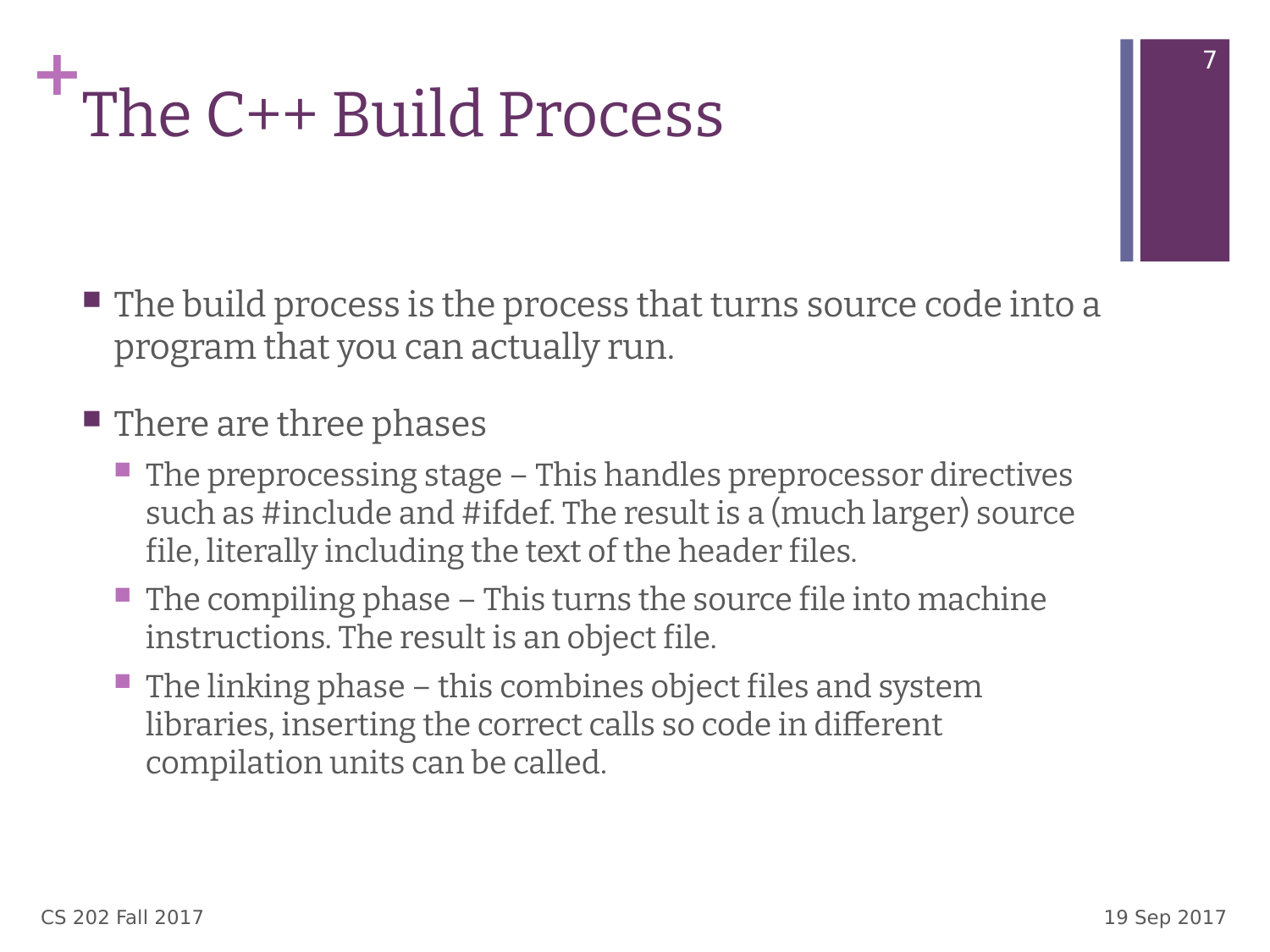

7
# The C++ Build Process
The build process is the process that turns source code into a program that you can actually run.
There are three phases
The preprocessing stage – This handles preprocessor directives such as #include and #ifdef. The result is a (much larger) source file, literally including the text of the header files.
The compiling phase – This turns the source file into machine instructions. The result is an object file.
The linking phase – this combines object files and system libraries, inserting the correct calls so code in different compilation units can be called.
CS 202 Fall 2017
19 Sep 2017